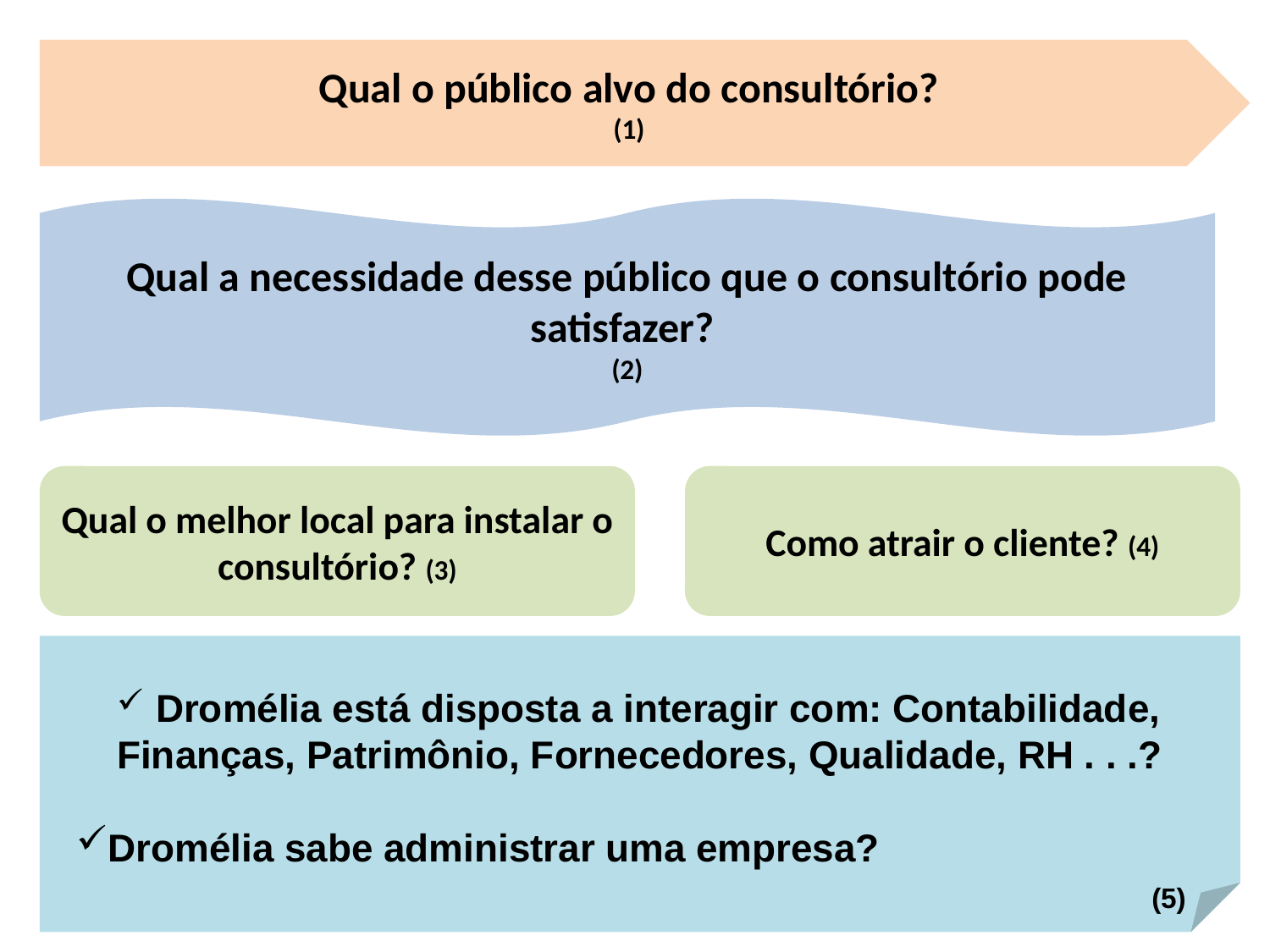

Qual o público alvo do consultório?
(1)
Qual a necessidade desse público que o consultório pode satisfazer?
(2)
Qual o melhor local para instalar o consultório? (3)
Como atrair o cliente? (4)

 Dromélia está disposta a interagir com: Contabilidade, Finanças, Patrimônio, Fornecedores, Qualidade, RH . . .?

Dromélia sabe administrar uma empresa?
                                                                                                  (5)
32